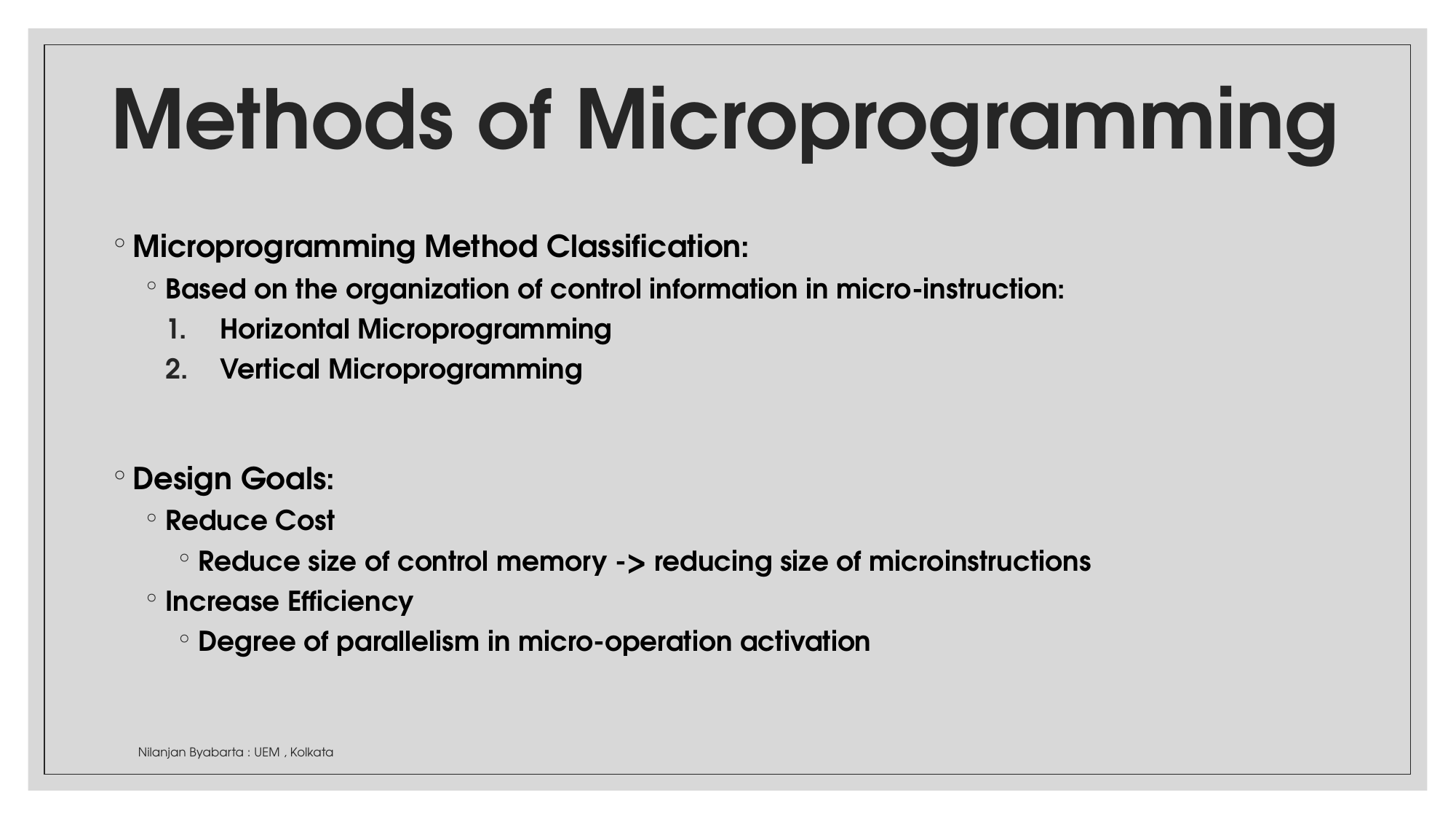

# Methods of Microprogramming
Microprogramming Method Classification:
Based on the organization of control information in micro-instruction:
Horizontal Microprogramming
Vertical Microprogramming

Design Goals:
Reduce Cost
Reduce size of control memory -> reducing size of microinstructions
Increase Efficiency
Degree of parallelism in micro-operation activation
Nilanjan Byabarta : UEM , Kolkata